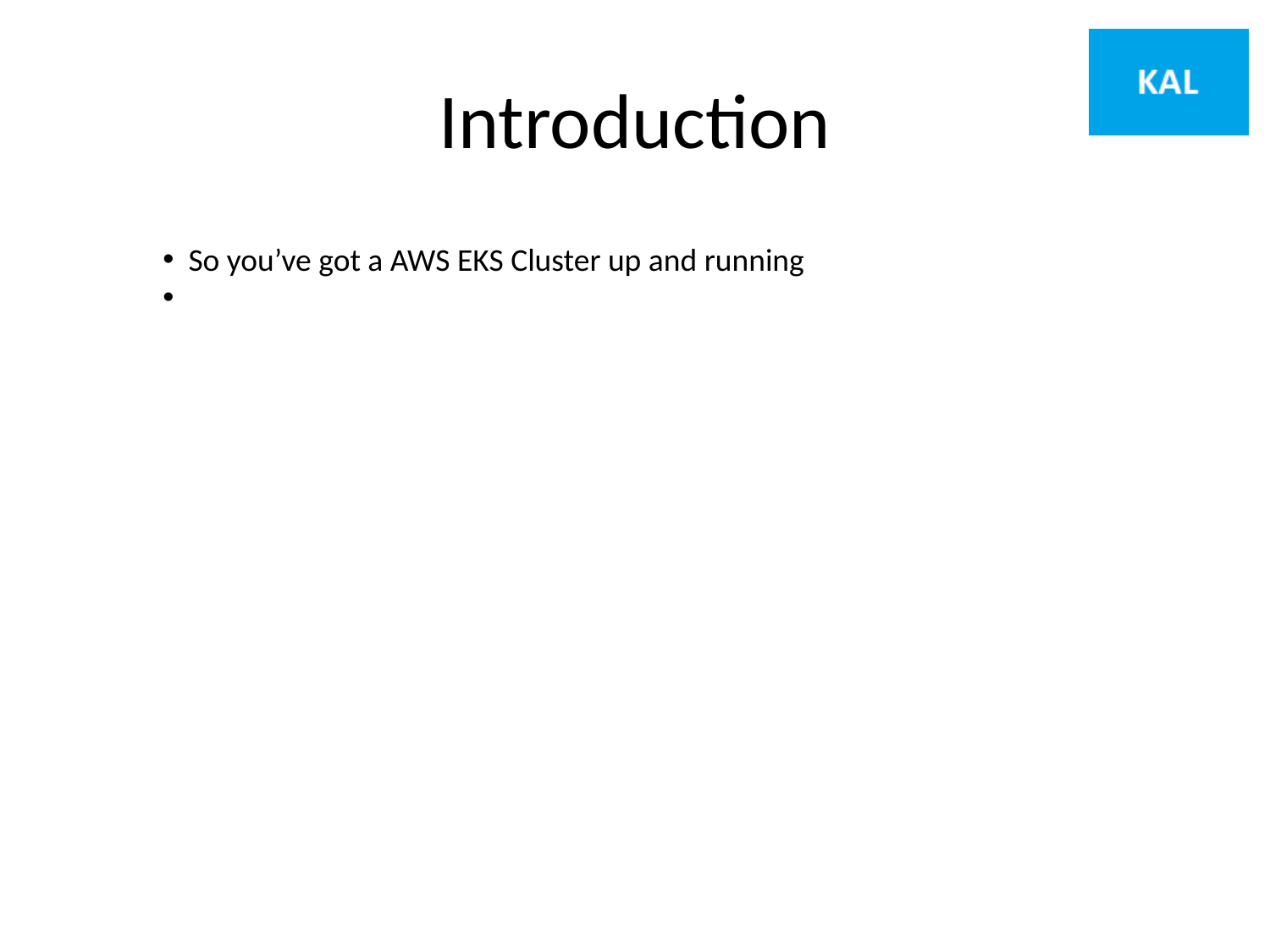

# Introduction
  So you’ve got a AWS EKS Cluster up and running